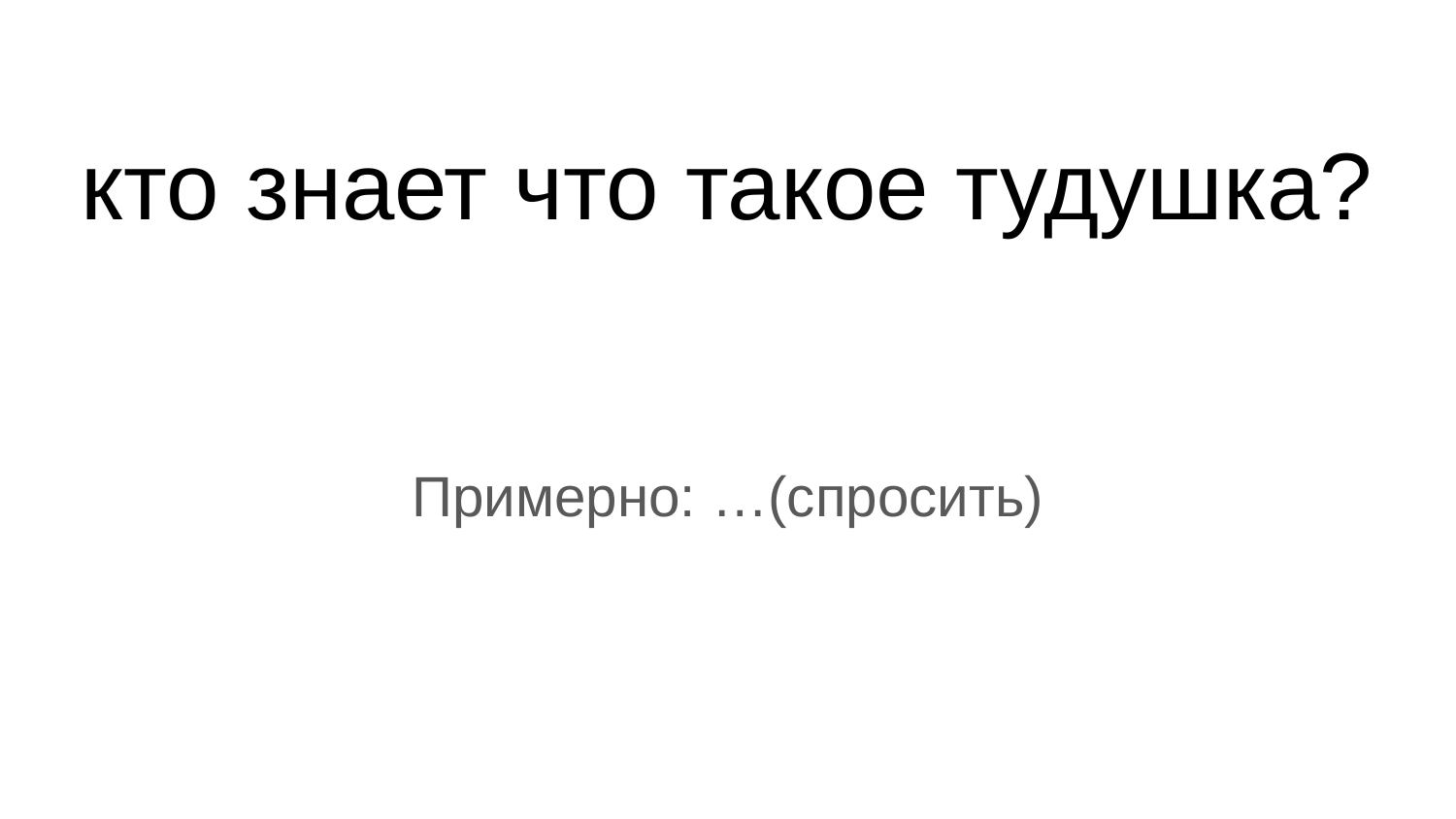

# кто знает что такое тудушка?
Примерно: …(спросить)